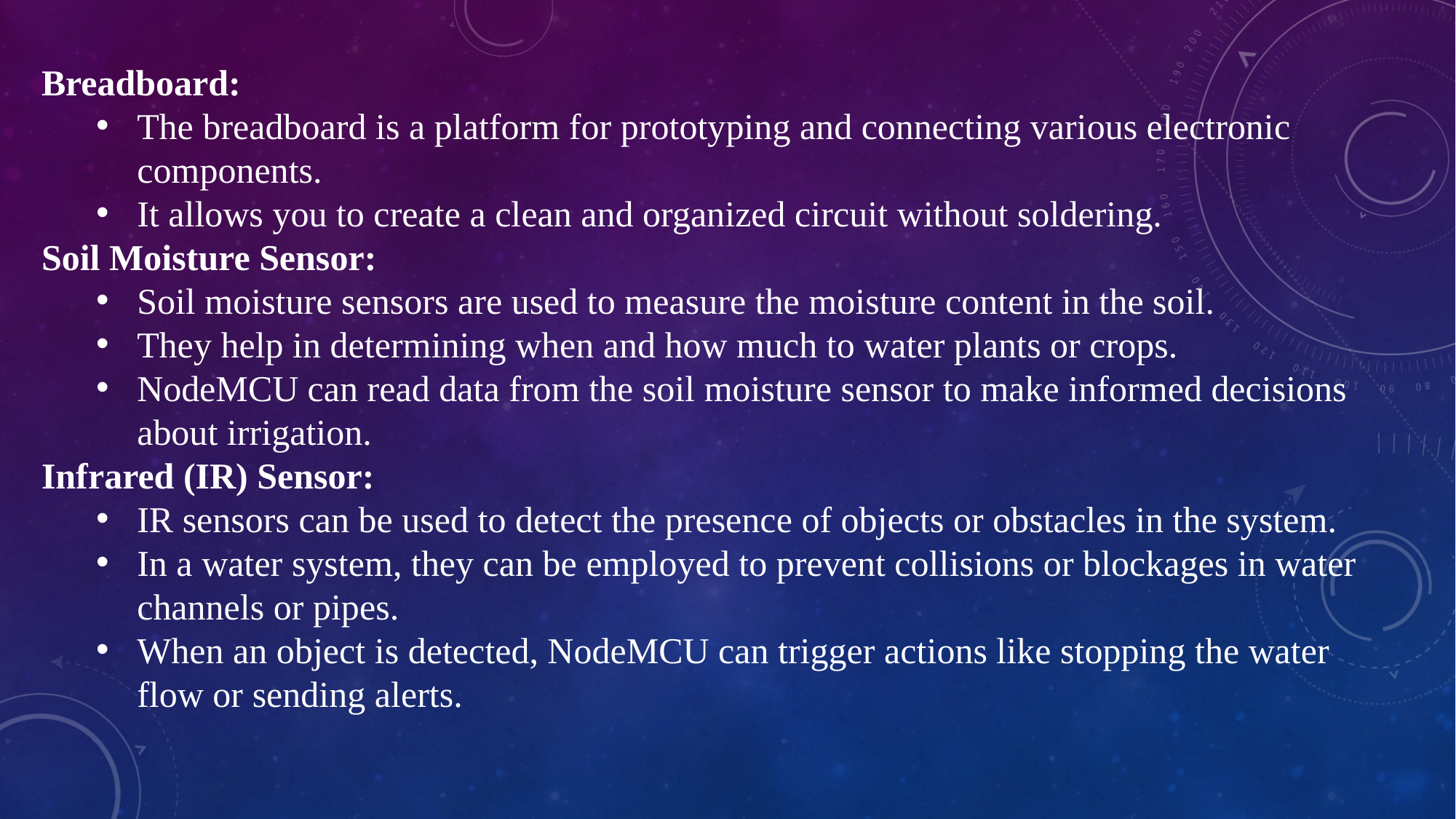

Breadboard:
The breadboard is a platform for prototyping and connecting various electronic components.
It allows you to create a clean and organized circuit without soldering.
Soil Moisture Sensor:
Soil moisture sensors are used to measure the moisture content in the soil.
They help in determining when and how much to water plants or crops.
NodeMCU can read data from the soil moisture sensor to make informed decisions about irrigation.
Infrared (IR) Sensor:
IR sensors can be used to detect the presence of objects or obstacles in the system.
In a water system, they can be employed to prevent collisions or blockages in water channels or pipes.
When an object is detected, NodeMCU can trigger actions like stopping the water flow or sending alerts.